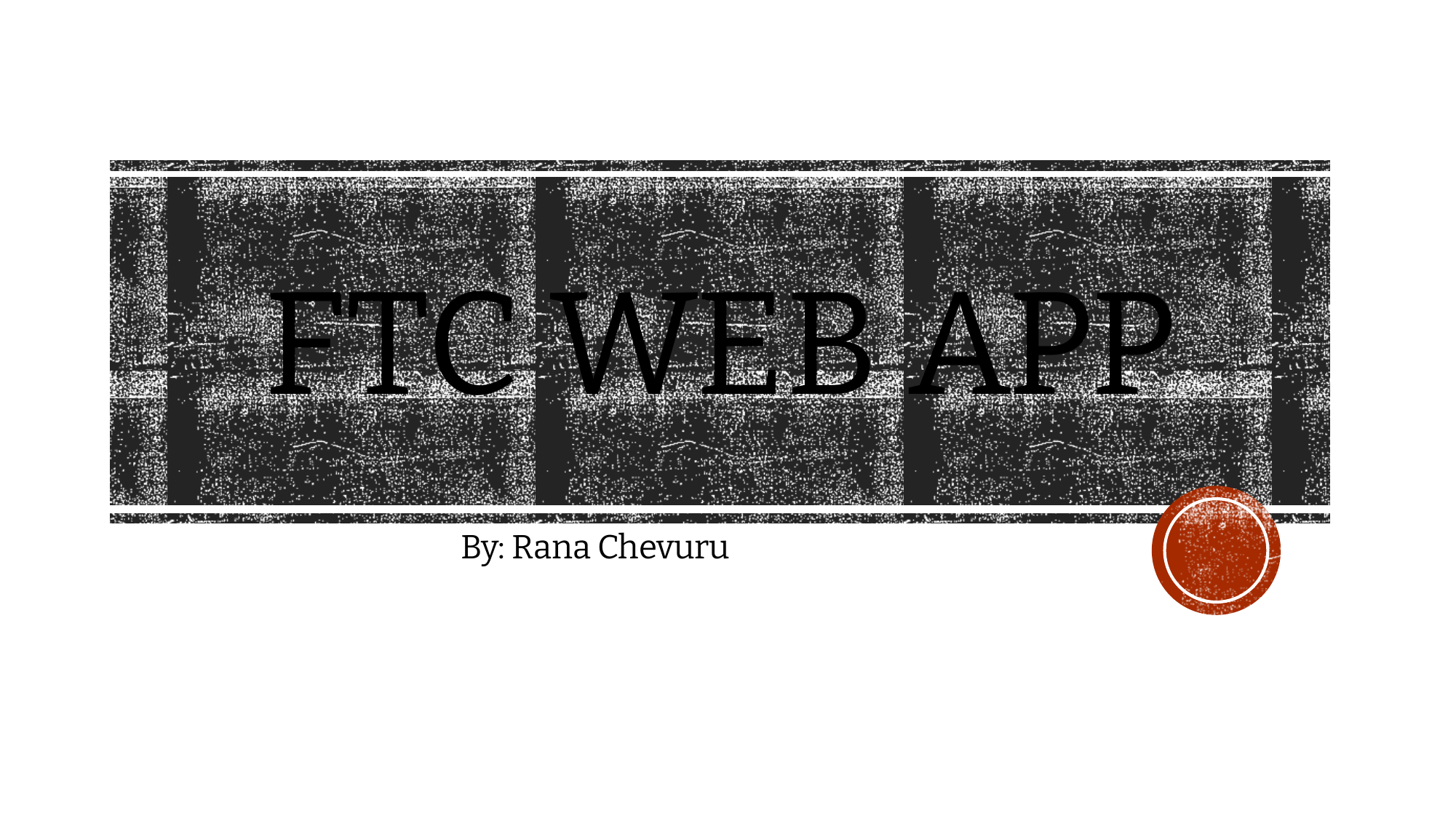

# FTC Web App
By: Rana Chevuru